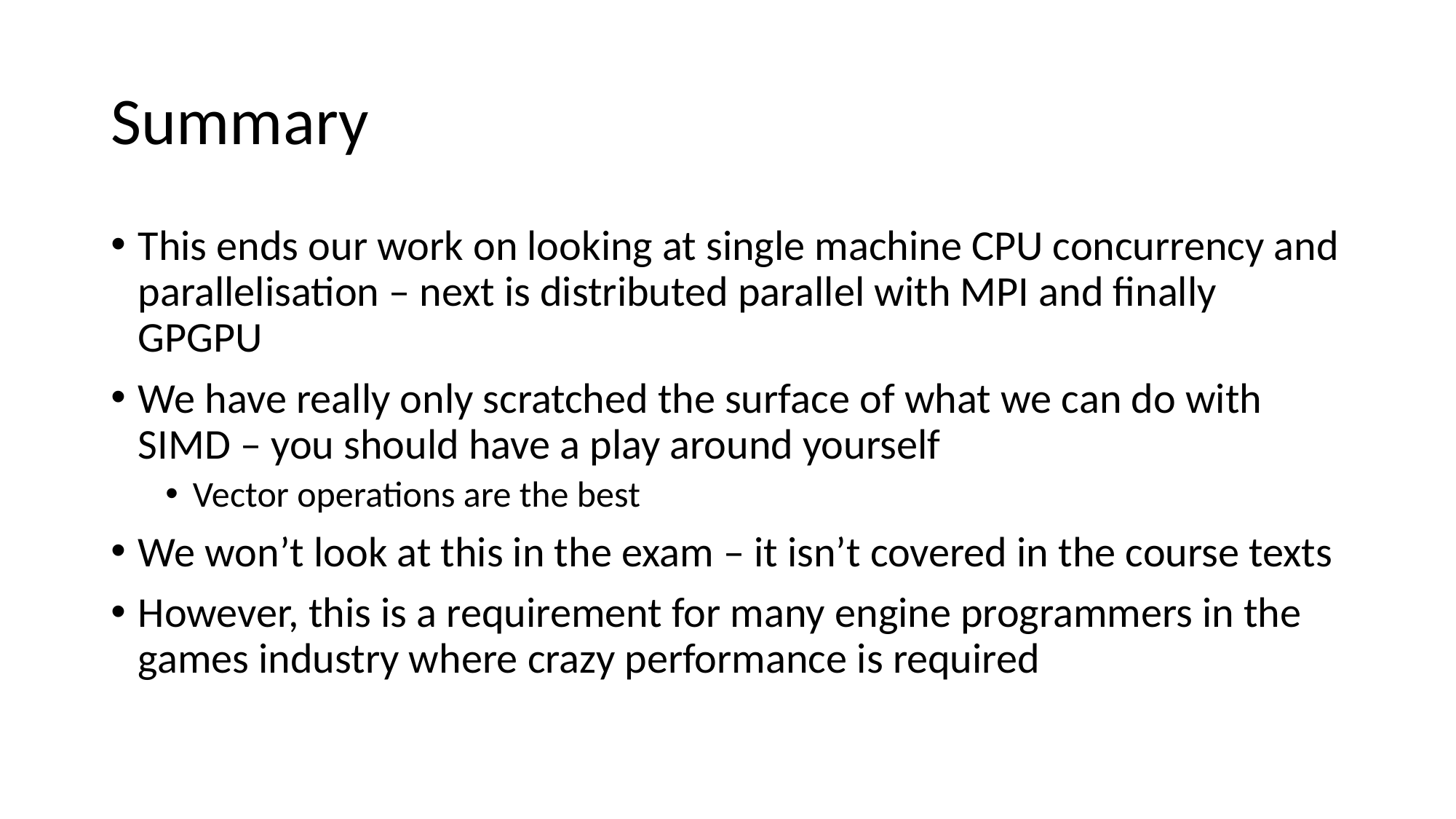

# Summary
This ends our work on looking at single machine CPU concurrency and parallelisation – next is distributed parallel with MPI and finally GPGPU
We have really only scratched the surface of what we can do with SIMD – you should have a play around yourself
Vector operations are the best
We won’t look at this in the exam – it isn’t covered in the course texts
However, this is a requirement for many engine programmers in the games industry where crazy performance is required